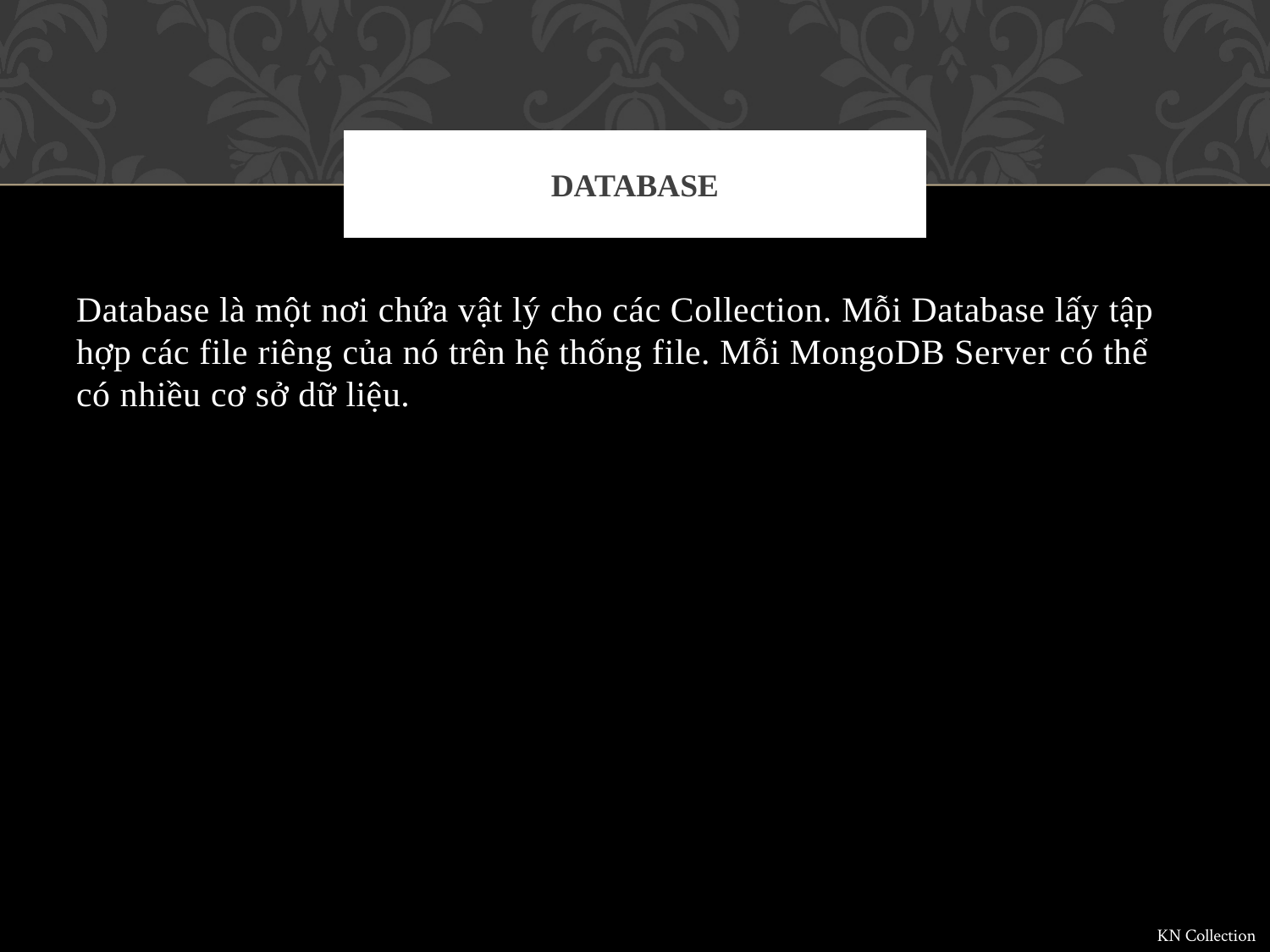

# Database
Database là một nơi chứa vật lý cho các Collection. Mỗi Database lấy tập hợp các file riêng của nó trên hệ thống file. Mỗi MongoDB Server có thể có nhiều cơ sở dữ liệu.

KN Collection